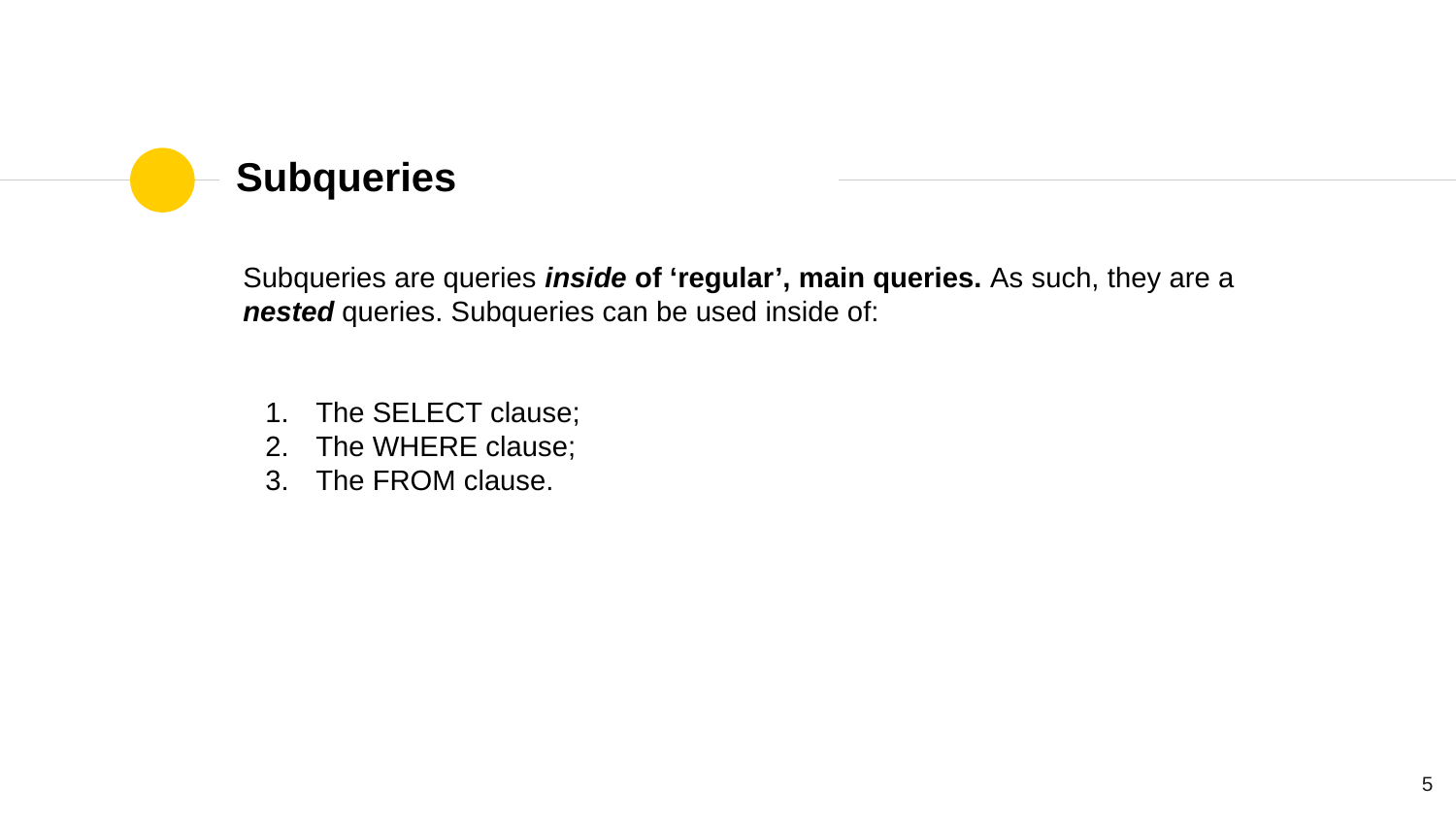

# Subqueries
Subqueries are queries inside of ‘regular’, main queries. As such, they are a nested queries. Subqueries can be used inside of:

The SELECT clause;
The WHERE clause;
The FROM clause.

5